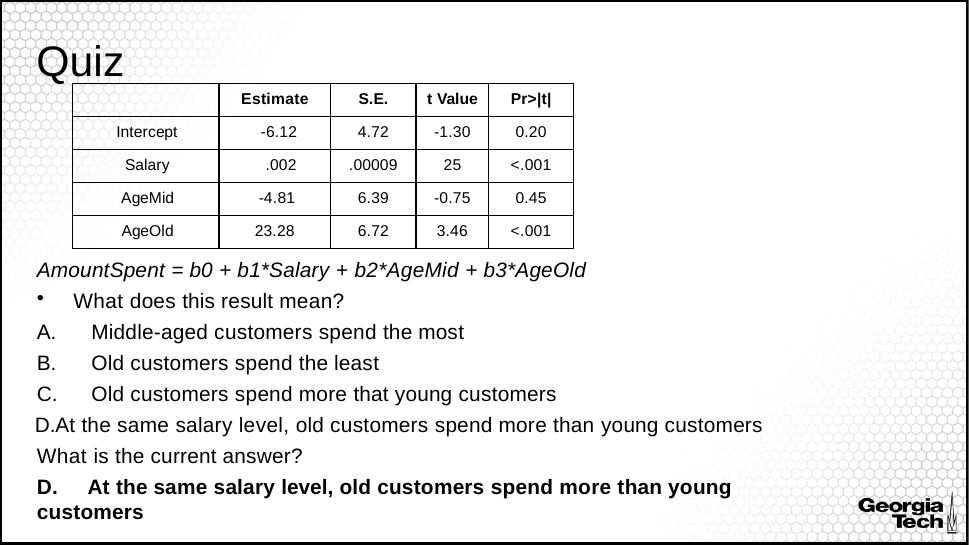

# Quiz
|  | Estimate | S.E. | t Value | Pr>|t| |
| --- | --- | --- | --- | --- |
| Intercept | -6.12 | 4.72 | -1.30 | 0.20 |
| Salary | .002 | .00009 | 25 | <.001 |
| AgeMid | -4.81 | 6.39 | -0.75 | 0.45 |
| AgeOld | 23.28 | 6.72 | 3.46 | <.001 |

AmountSpent = b0 + b1*Salary + b2*AgeMid + b3*AgeOld
What does this result mean?
Middle-aged customers spend the most
Old customers spend the least
Old customers spend more that young customers
At the same salary level, old customers spend more than young customers  What is the current answer?
D.	At the same salary level, old customers spend more than young customers